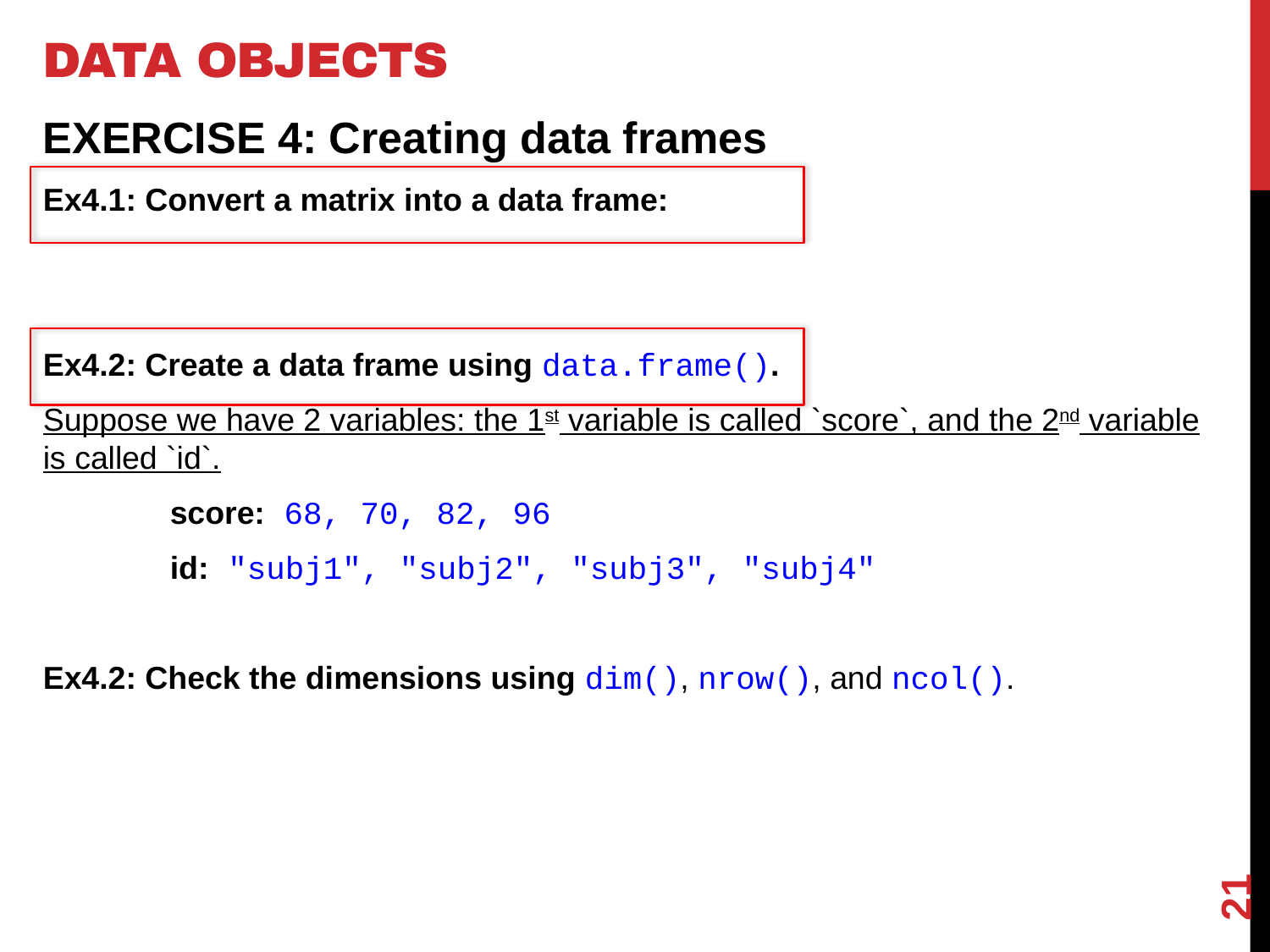

# Data objects
EXERCISE 4: Creating data frames
Ex4.1: Convert a matrix into a data frame:

Ex4.2: Create a data frame using data.frame().
Suppose we have 2 variables: the 1st variable is called `score`, and the 2nd variable is called `id`.
	score: 68, 70, 82, 96
	id: "subj1", "subj2", "subj3", "subj4"

Ex4.2: Check the dimensions using dim(), nrow(), and ncol().

21